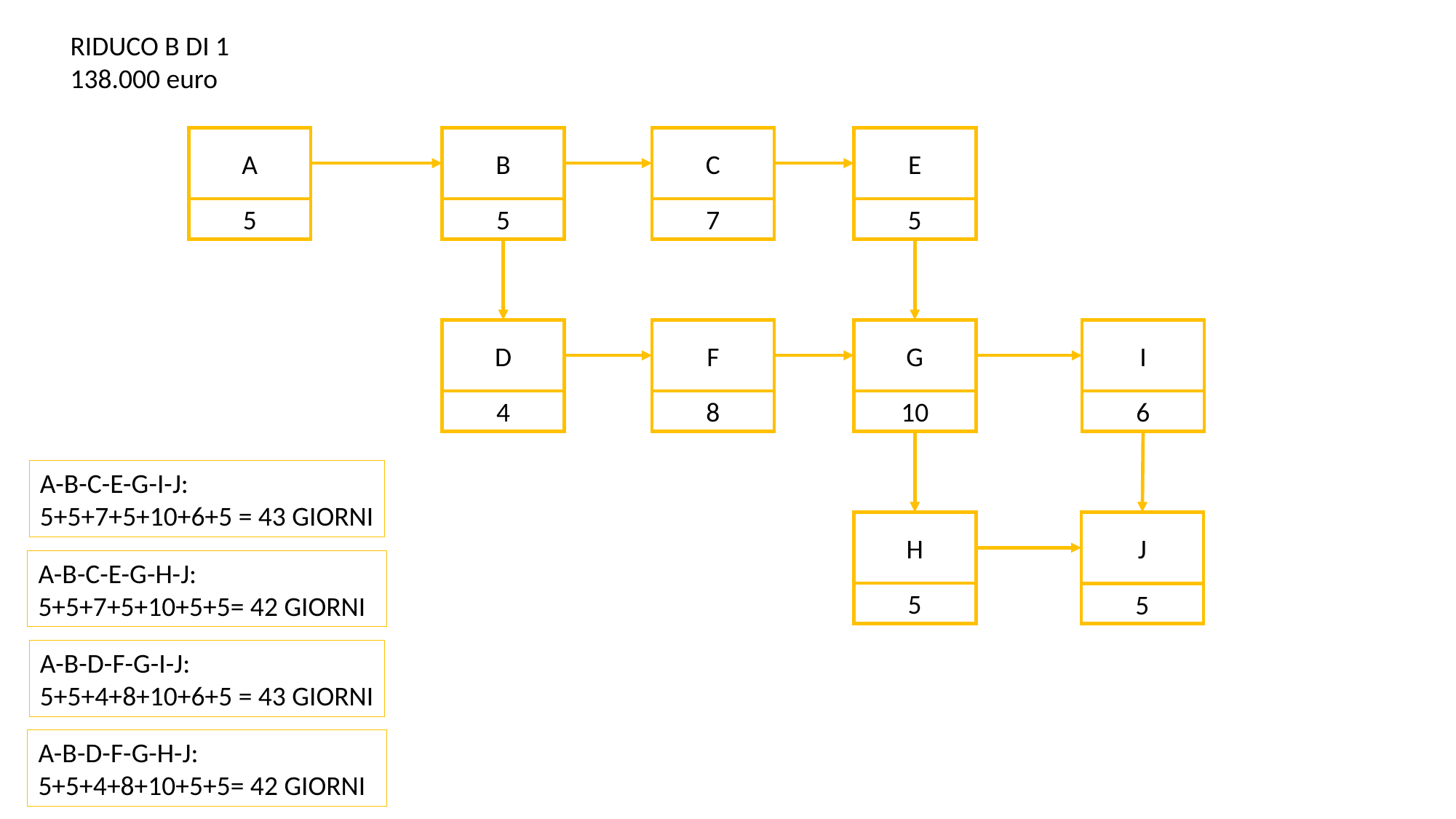

RIDUCO B DI 1
138.000 euro
A
B
C
E
5
5
7
5
G
I
D
F
10
6
4
8
A-B-C-E-G-I-J:
5+5+7+5+10+6+5 = 43 GIORNI
H
J
A-B-C-E-G-H-J:
5+5+7+5+10+5+5= 42 GIORNI
5
5
A-B-D-F-G-I-J:
5+5+4+8+10+6+5 = 43 GIORNI
A-B-D-F-G-H-J:
5+5+4+8+10+5+5= 42 GIORNI